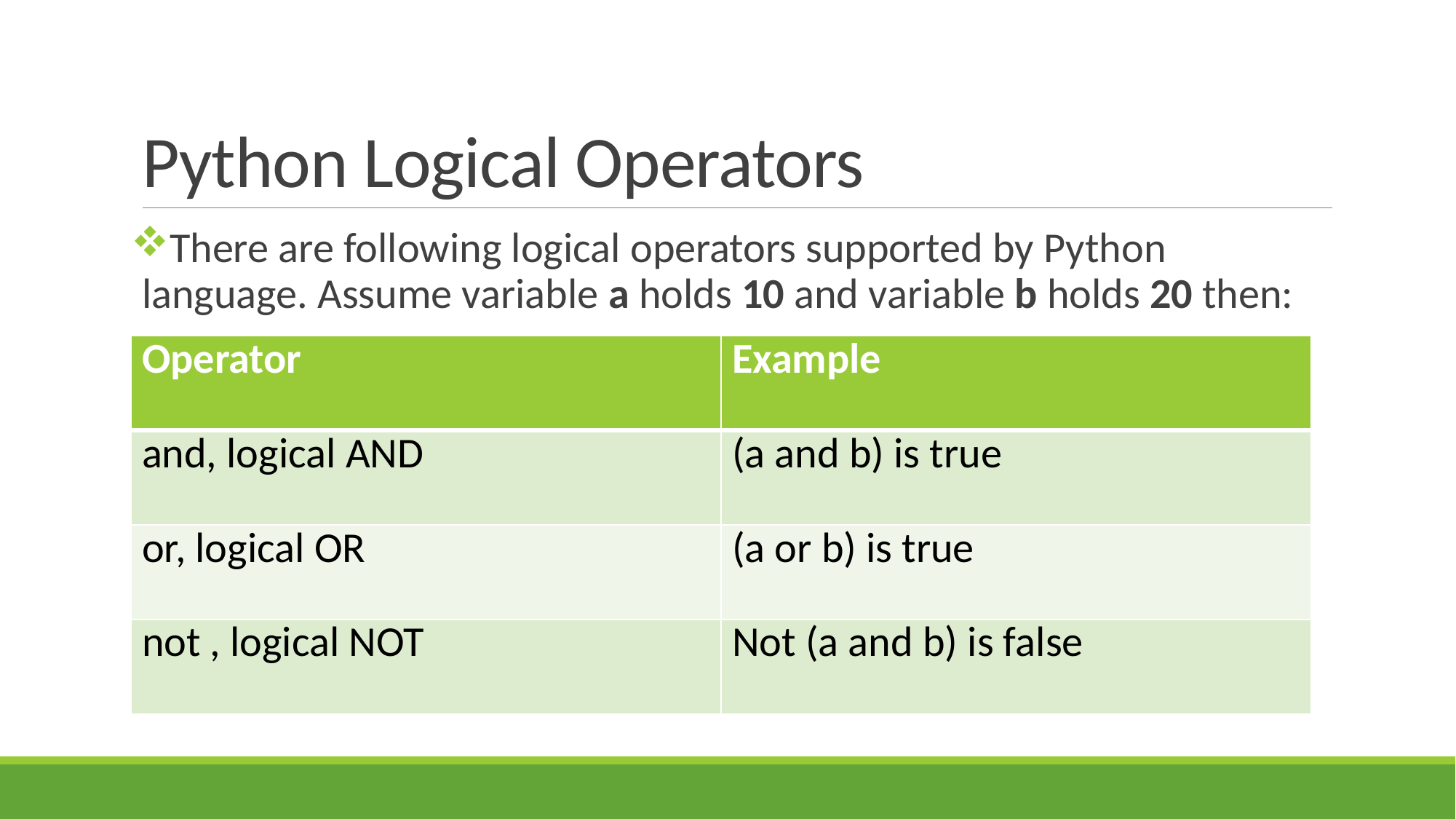

# Python Logical Operators
There are following logical operators supported by Python language. Assume variable a holds 10 and variable b holds 20 then:

| Operator | Example |
| --- | --- |
| and, logical AND | (a and b) is true |
| or, logical OR | (a or b) is true |
| not , logical NOT | Not (a and b) is false |